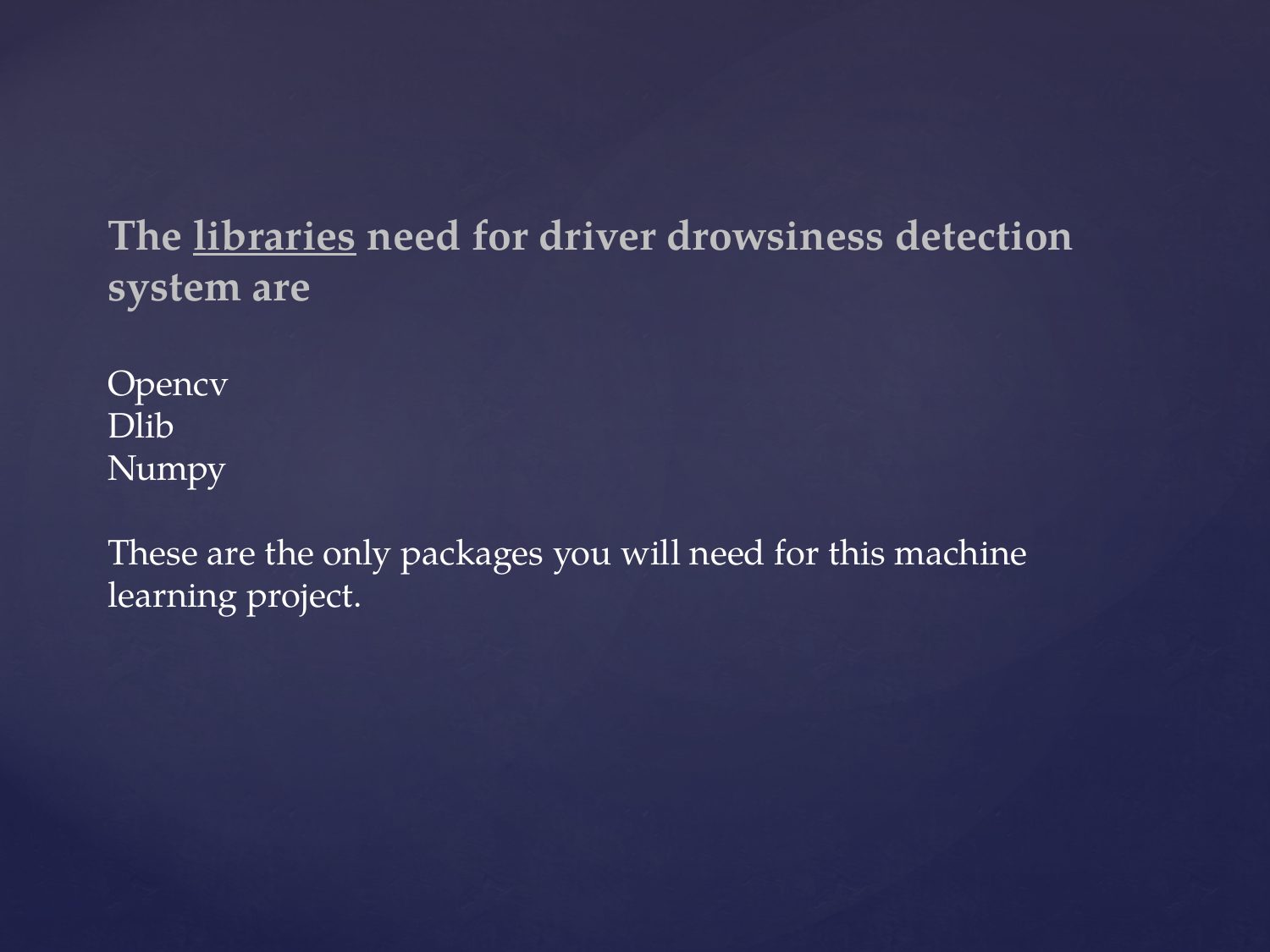

# The libraries need for driver drowsiness detection system are Opencv Dlib Numpy These are the only packages you will need for this machine learning project.